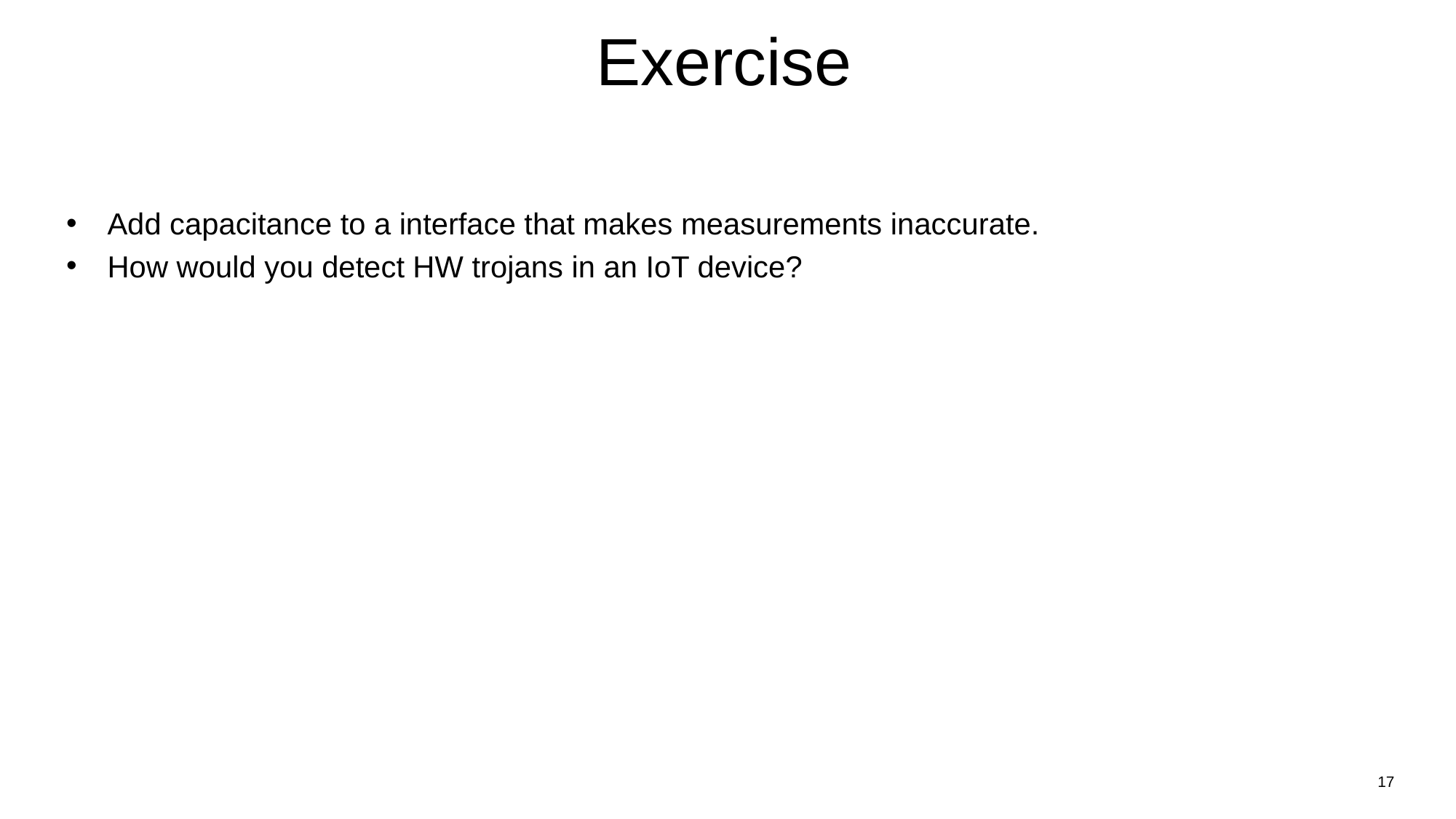

# Exercise
Add capacitance to a interface that makes measurements inaccurate.
How would you detect HW trojans in an IoT device?
17